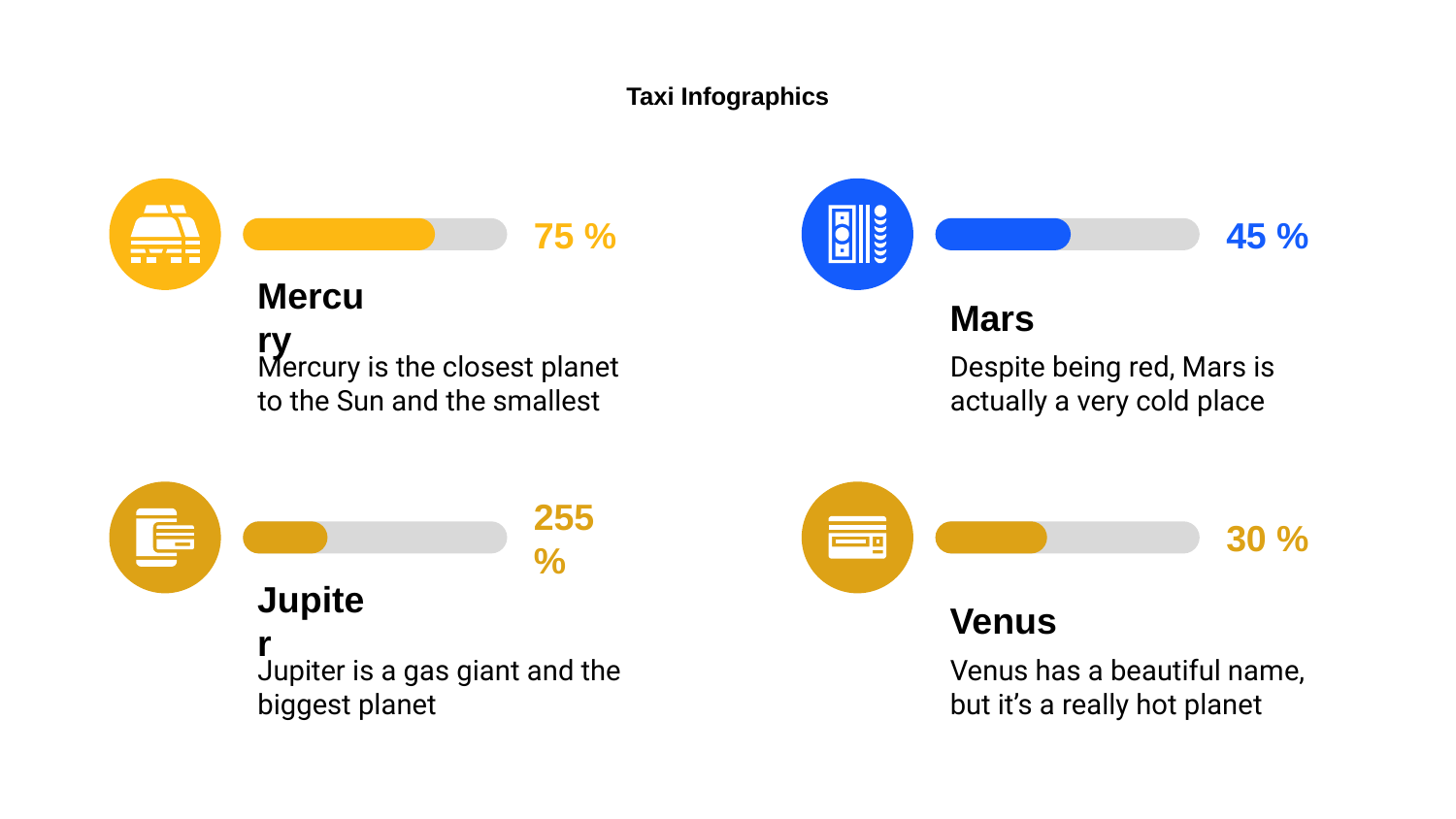

# Taxi Infographics

75 %
Mercury
Mercury is the closest planet to the Sun and the smallest
45 %
Mars
Despite being red, Mars is actually a very cold place

255 %
Jupiter
Jupiter is a gas giant and the biggest planet
30 %
Venus
Venus has a beautiful name, but it’s a really hot planet